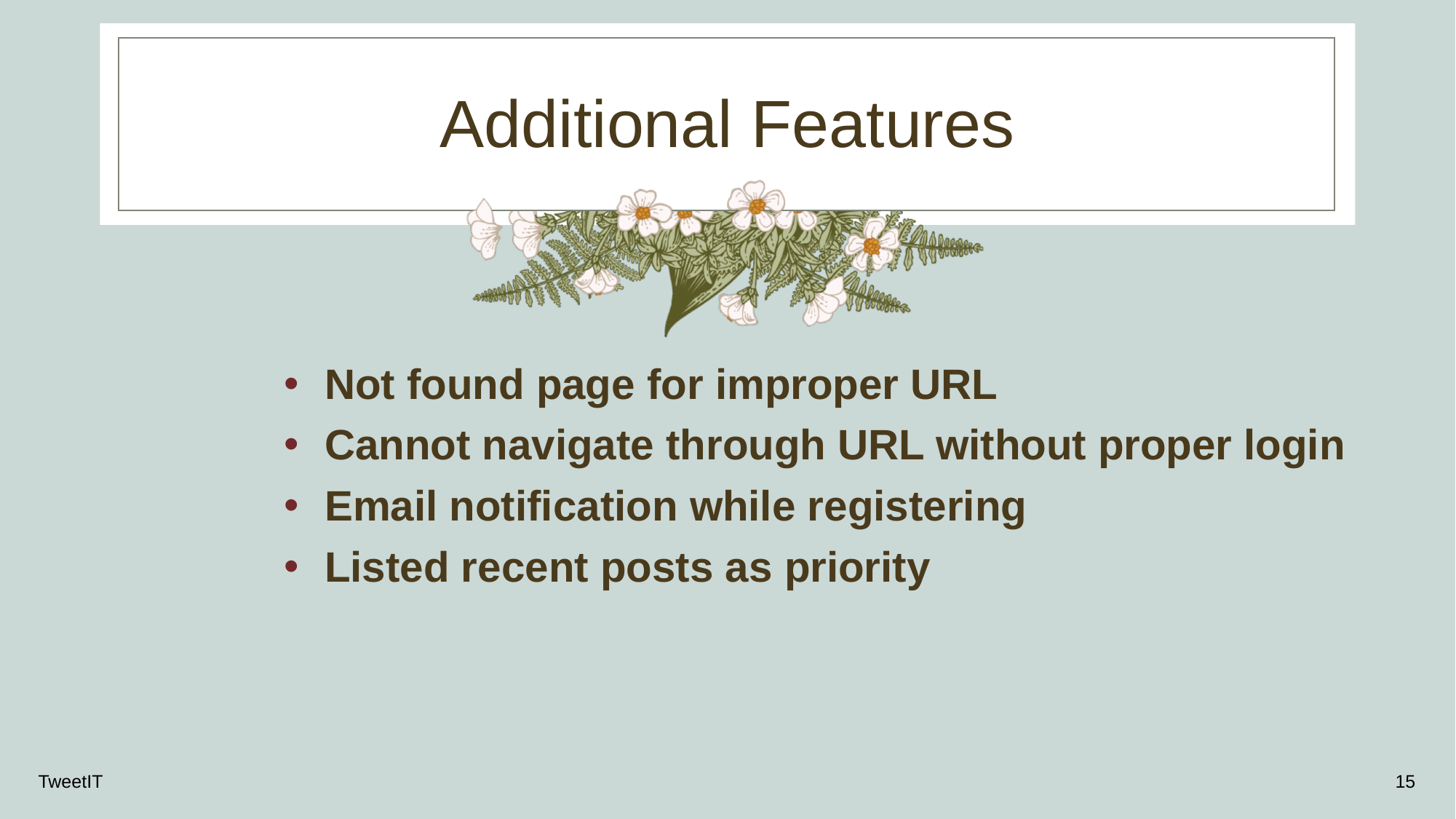

# Additional Features
Not found page for improper URL
Cannot navigate through URL without proper login
Email notification while registering
Listed recent posts as priority
TweetIT
15